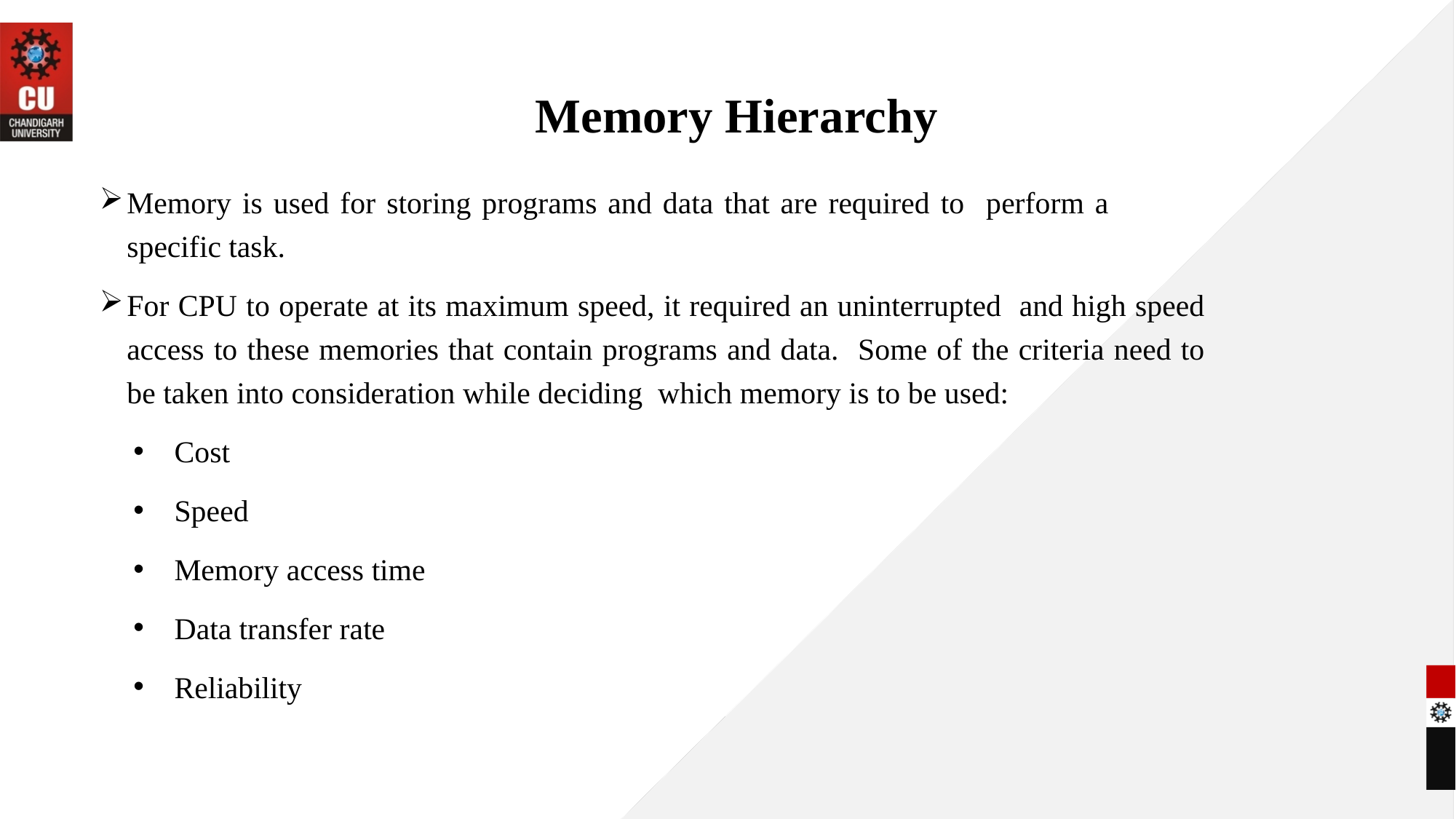

# Memory Hierarchy
Memory is used for storing programs and data that are required to  perform a specific task.
For CPU to operate at its maximum speed, it required an uninterrupted  and high speed access to these memories that contain programs and data.  Some of the criteria need to be taken into consideration while deciding  which memory is to be used:
Cost
Speed
Memory access time
Data transfer rate
Reliability